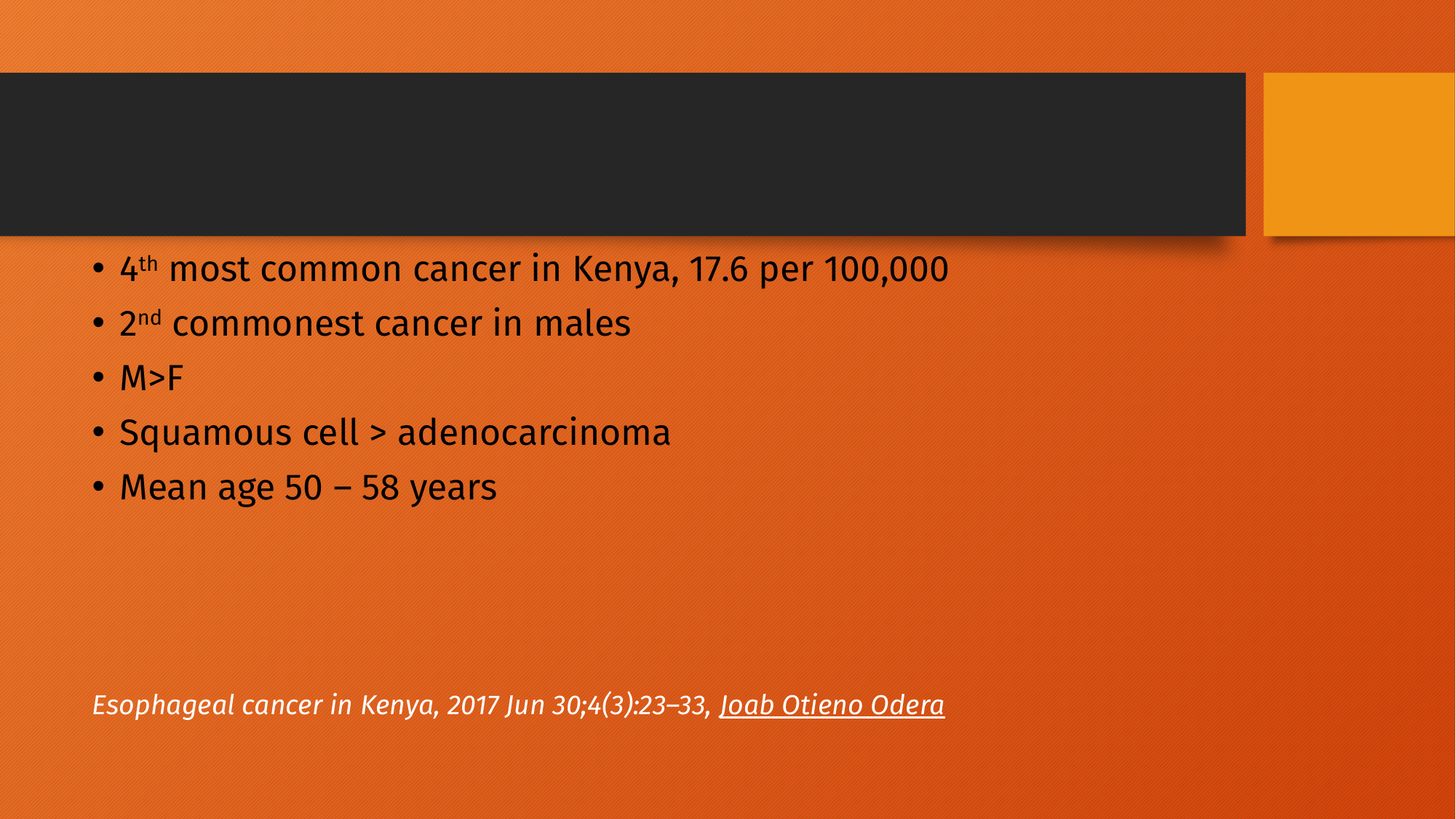

#
4th most common cancer in Kenya, 17.6 per 100,000
2nd commonest cancer in males
M>F
Squamous cell > adenocarcinoma
Mean age 50 – 58 years

Esophageal cancer in Kenya, 2017 Jun 30;4(3):23–33, Joab Otieno Odera